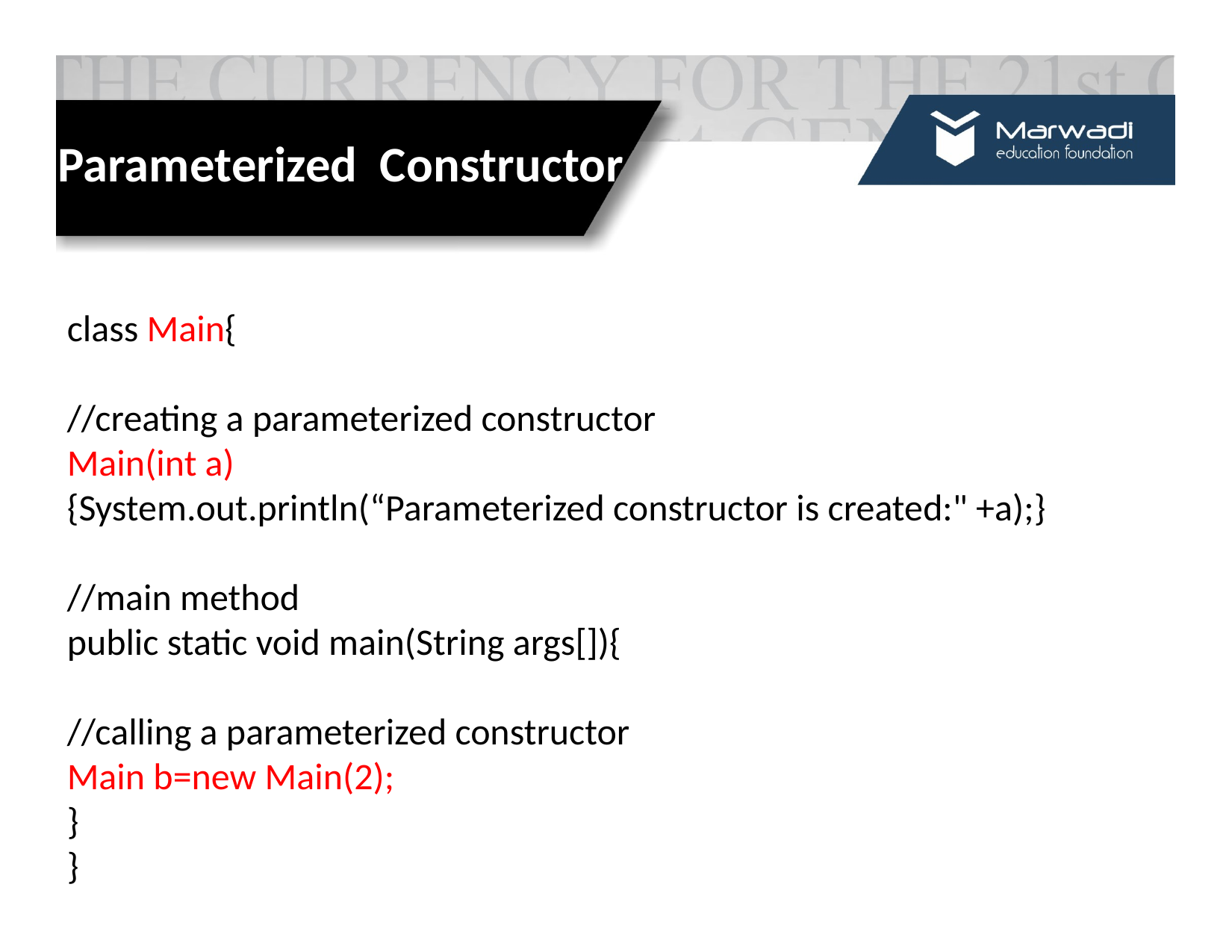

# Parameterized  Constructor
class Main{

//creating a parameterized constructor
Main(int a)
{System.out.println(“Parameterized constructor is created:" +a);}

//main method
public static void main(String args[]){

//calling a parameterized constructor
Main b=new Main(2);
}
}